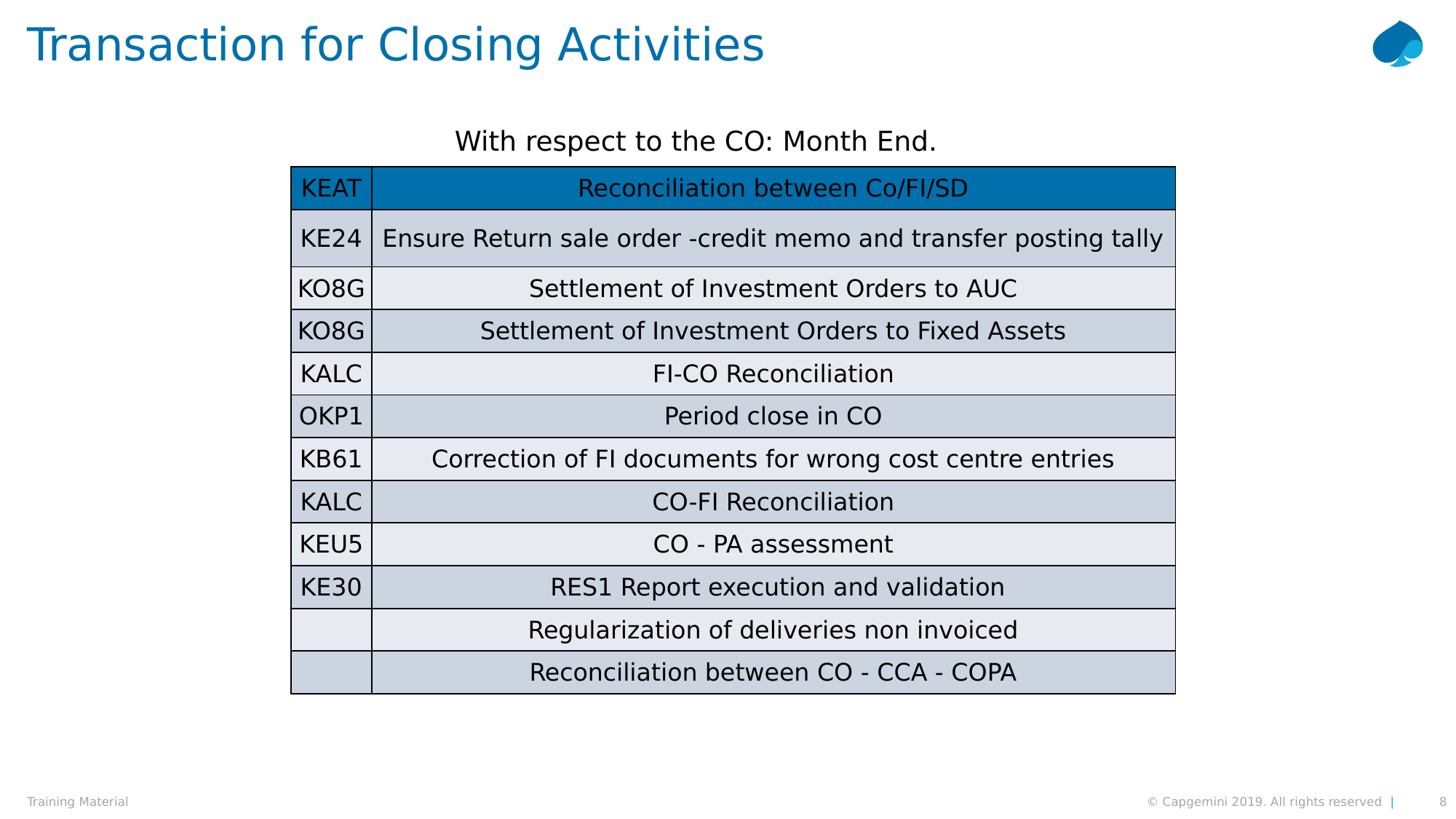

# Transaction for Closing Activities
With respect to the CO: Month End.
| KEAT | Reconciliation between Co/FI/SD |
| --- | --- |
| KE24 | Ensure Return sale order -credit memo and transfer posting tally |
| KO8G | Settlement of Investment Orders to AUC |
| KO8G | Settlement of Investment Orders to Fixed Assets |
| KALC | FI-CO Reconciliation |
| OKP1 | Period close in CO |
| KB61 | Correction of FI documents for wrong cost centre entries |
| KALC | CO-FI Reconciliation |
| KEU5 | CO - PA assessment |
| KE30 | RES1 Report execution and validation |
|  | Regularization of deliveries non invoiced |
|  | Reconciliation between CO - CCA - COPA |